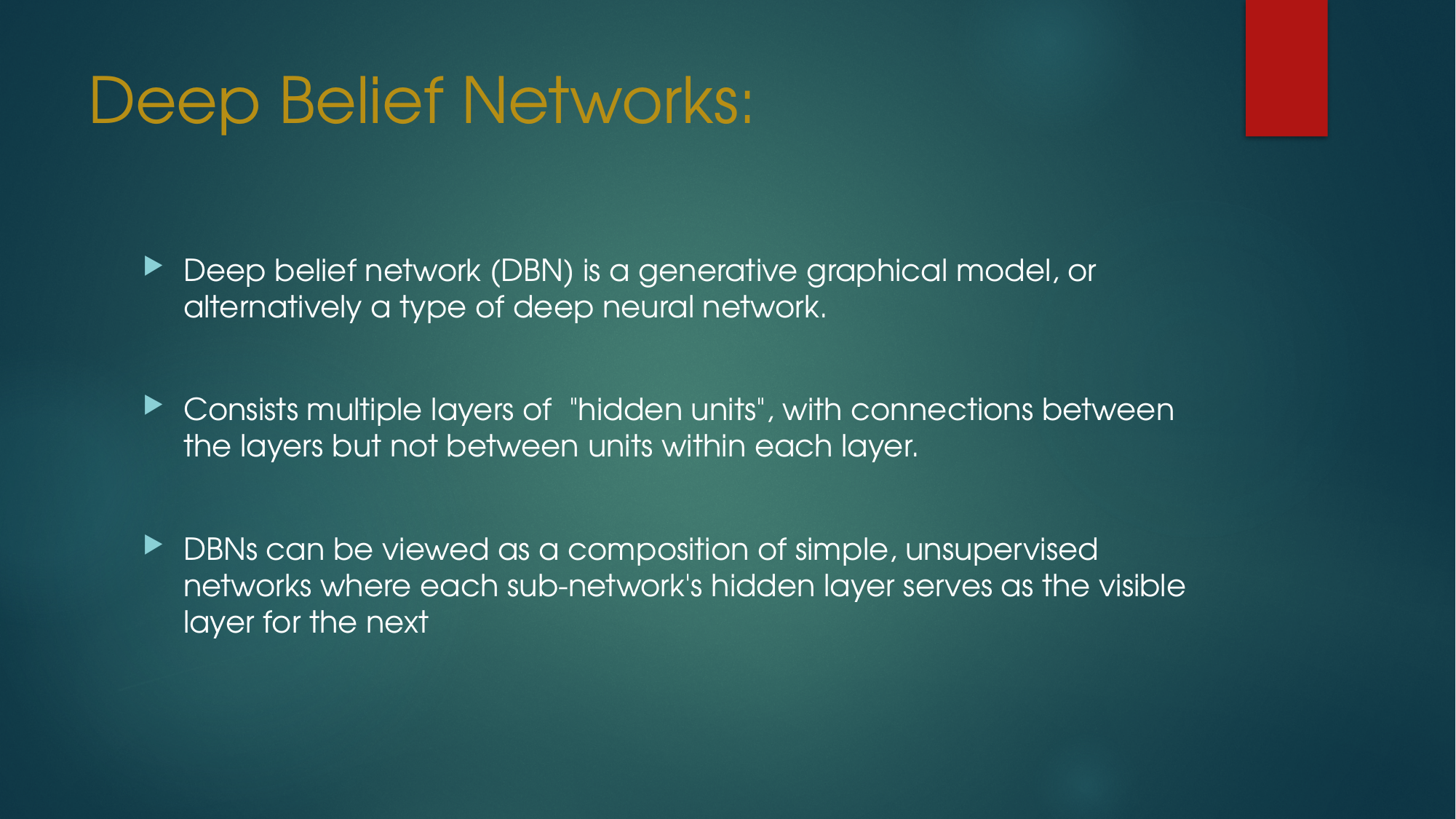

# Deep Belief Networks:
Deep belief network (DBN) is a generative graphical model, or alternatively a type of deep neural network.

Consists multiple layers of  "hidden units", with connections between the layers but not between units within each layer.

DBNs can be viewed as a composition of simple, unsupervised networks where each sub-network's hidden layer serves as the visible layer for the next